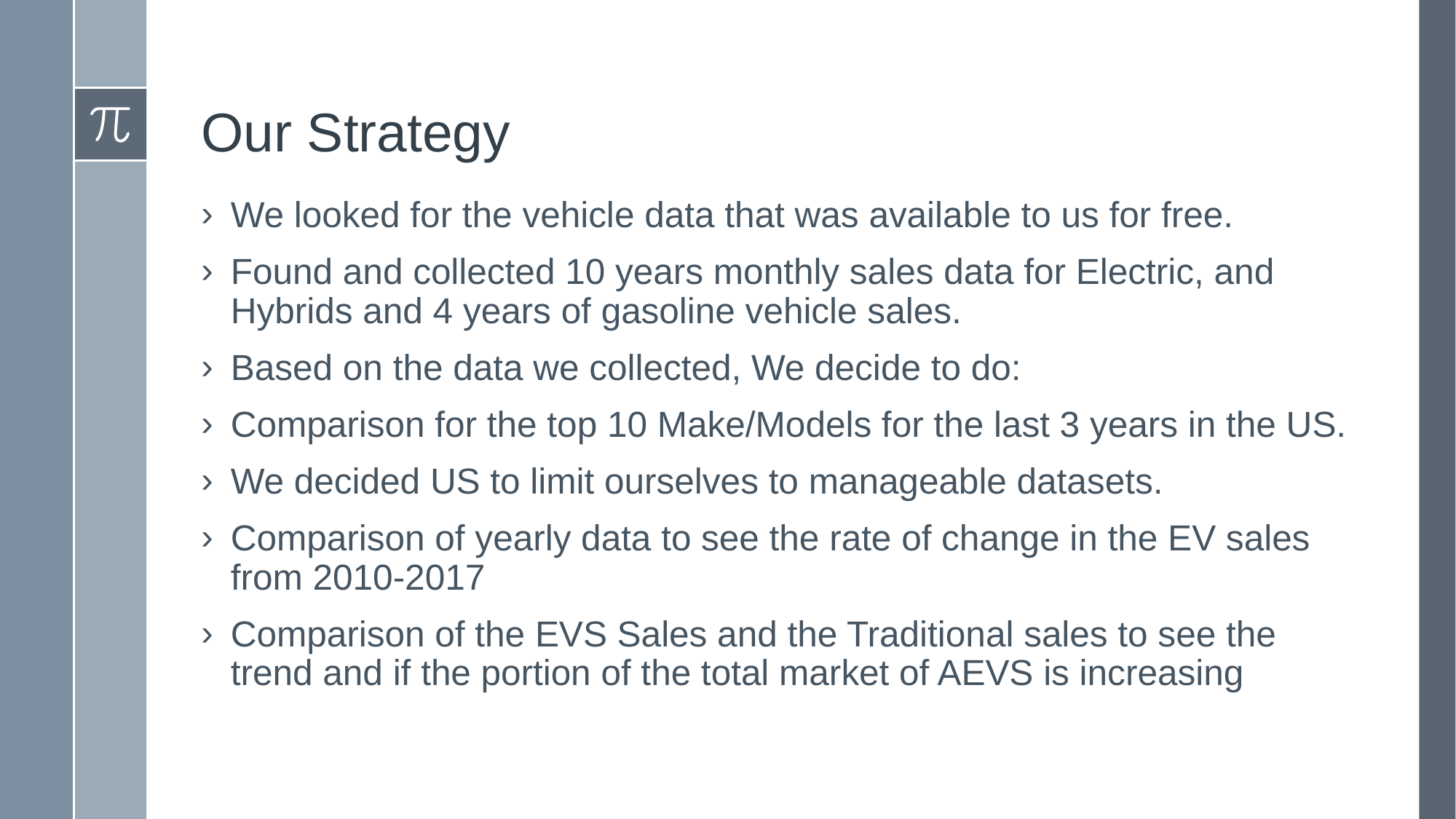

# Our Strategy
We looked for the vehicle data that was available to us for free.
Found and collected 10 years monthly sales data for Electric, and Hybrids and 4 years of gasoline vehicle sales.
Based on the data we collected, We decide to do:
Comparison for the top 10 Make/Models for the last 3 years in the US.
We decided US to limit ourselves to manageable datasets.
Comparison of yearly data to see the rate of change in the EV sales from 2010-2017
Comparison of the EVS Sales and the Traditional sales to see the trend and if the portion of the total market of AEVS is increasing